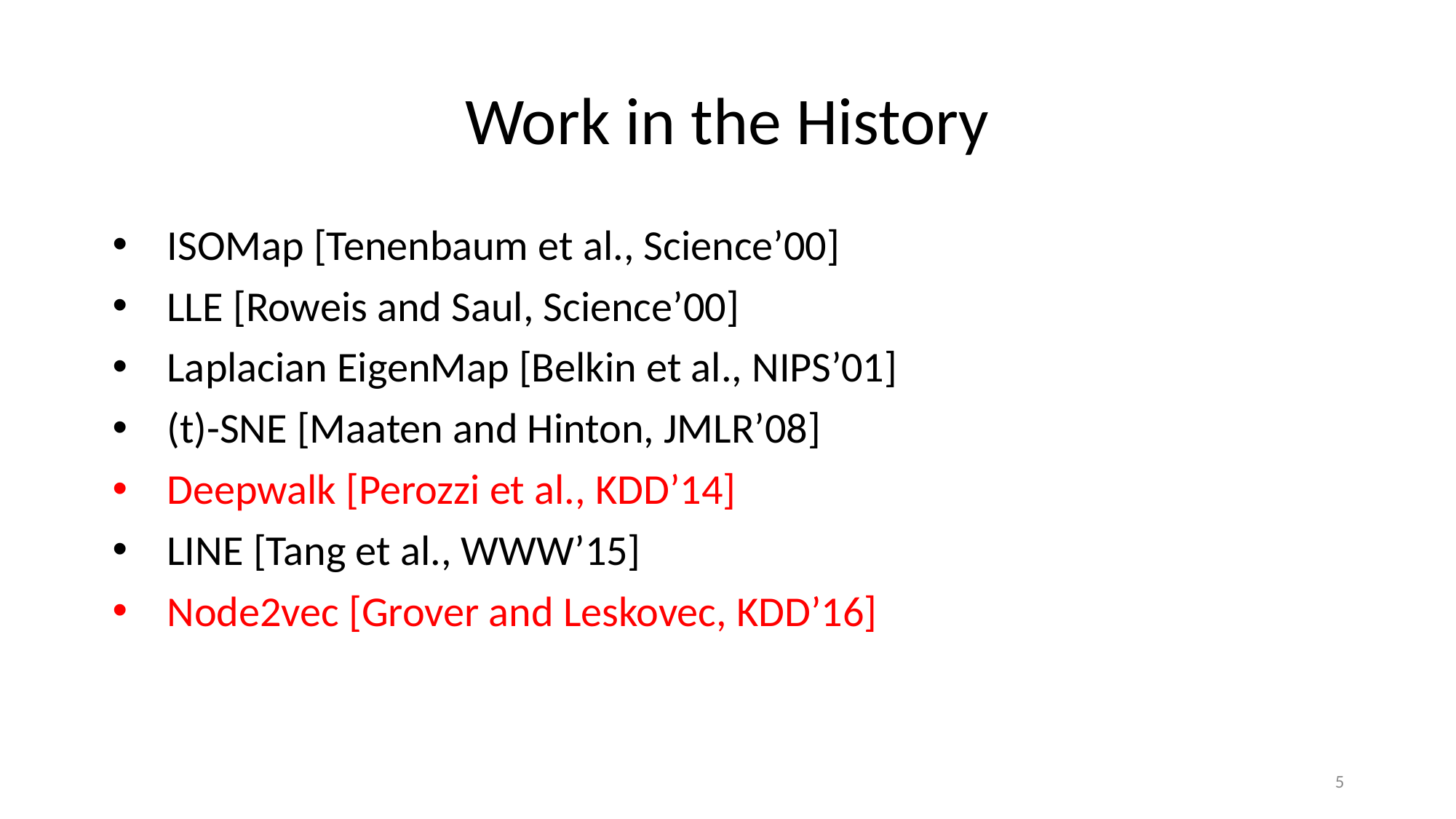

# Work in the History
ISOMap [Tenenbaum et al., Science’00]
LLE [Roweis and Saul, Science’00]
Laplacian EigenMap [Belkin et al., NIPS’01]
(t)-SNE [Maaten and Hinton, JMLR’08]
Deepwalk [Perozzi et al., KDD’14]
LINE [Tang et al., WWW’15]
Node2vec [Grover and Leskovec, KDD’16]
5